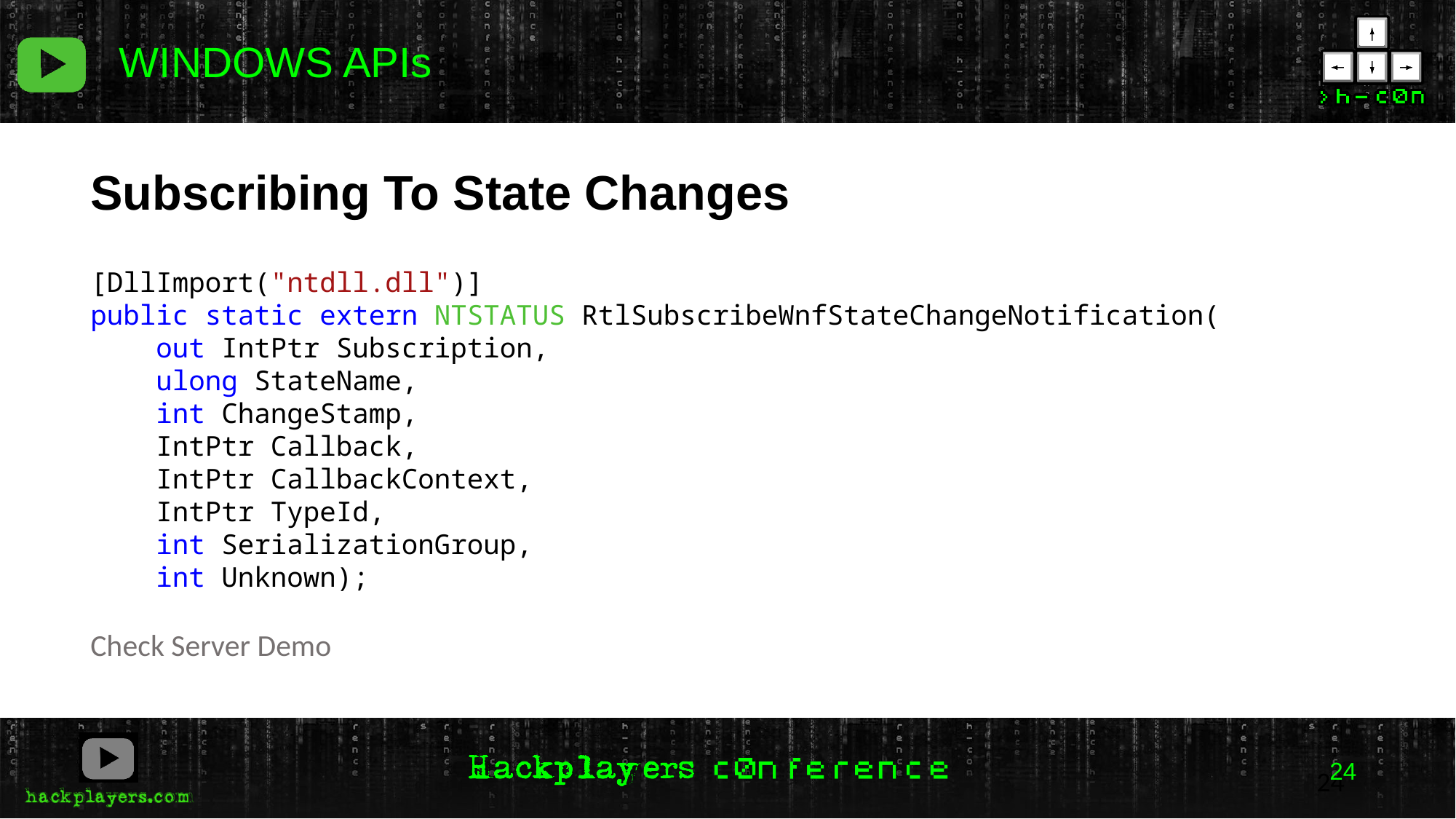

WINDOWS APIs

Subscribing To State Changes

[DllImport("ntdll.dll")]
public static extern NTSTATUS RtlSubscribeWnfStateChangeNotification(
    out IntPtr Subscription,
    ulong StateName,
    int ChangeStamp,
    IntPtr Callback,
    IntPtr CallbackContext,
    IntPtr TypeId,
    int SerializationGroup,
    int Unknown);

Check Server Demo

24
24